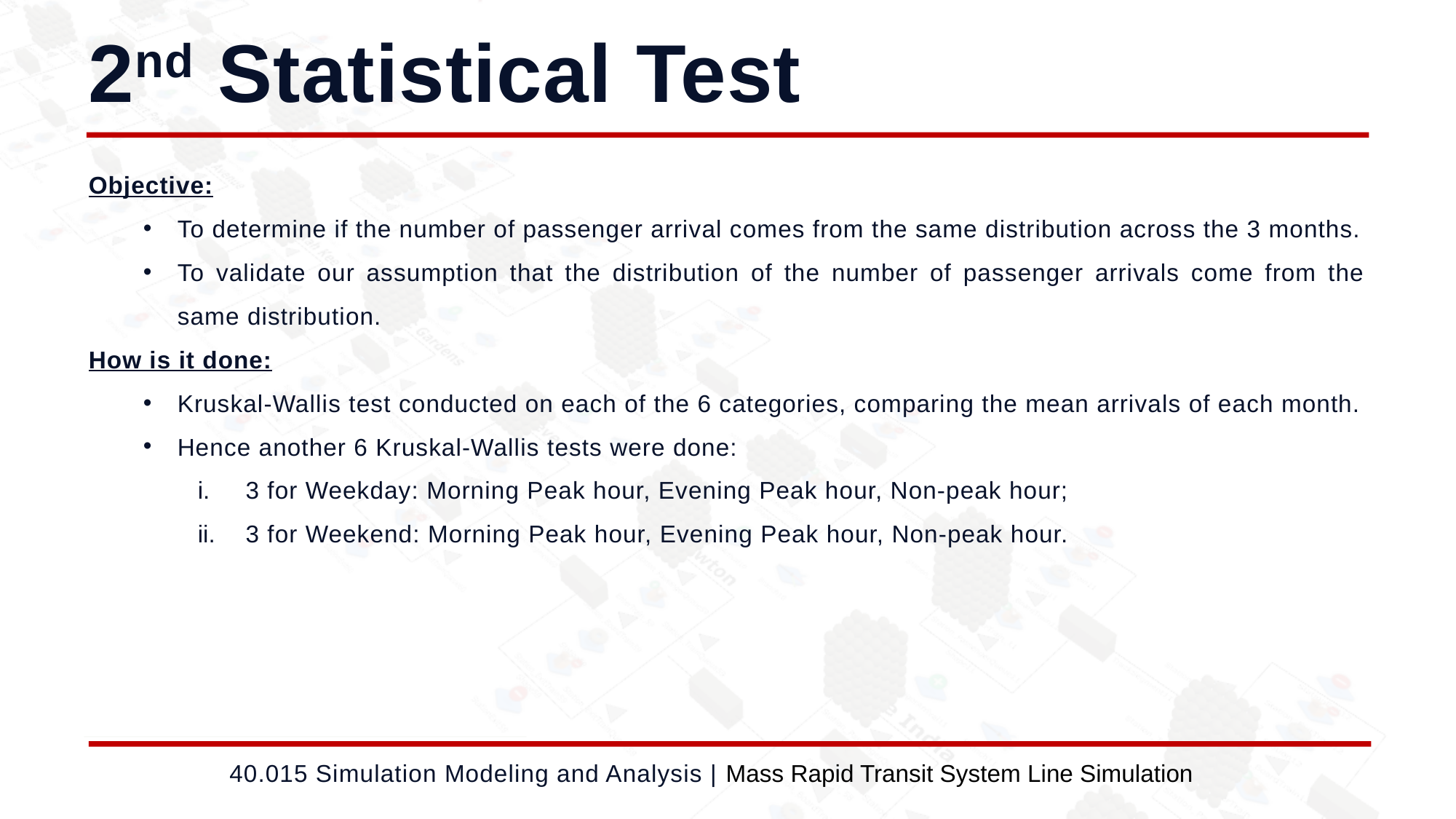

2nd Statistical Test

Objective:
To determine if the number of passenger arrival comes from the same distribution across the 3 months.
To validate our assumption that the distribution of the number of passenger arrivals come from the same distribution.
How is it done:
Kruskal-Wallis test conducted on each of the 6 categories, comparing the mean arrivals of each month.
Hence another 6 Kruskal-Wallis tests were done:
3 for Weekday: Morning Peak hour, Evening Peak hour, Non-peak hour;
3 for Weekend: Morning Peak hour, Evening Peak hour, Non-peak hour.

40.015 Simulation Modeling and Analysis | Mass Rapid Transit System Line Simulation